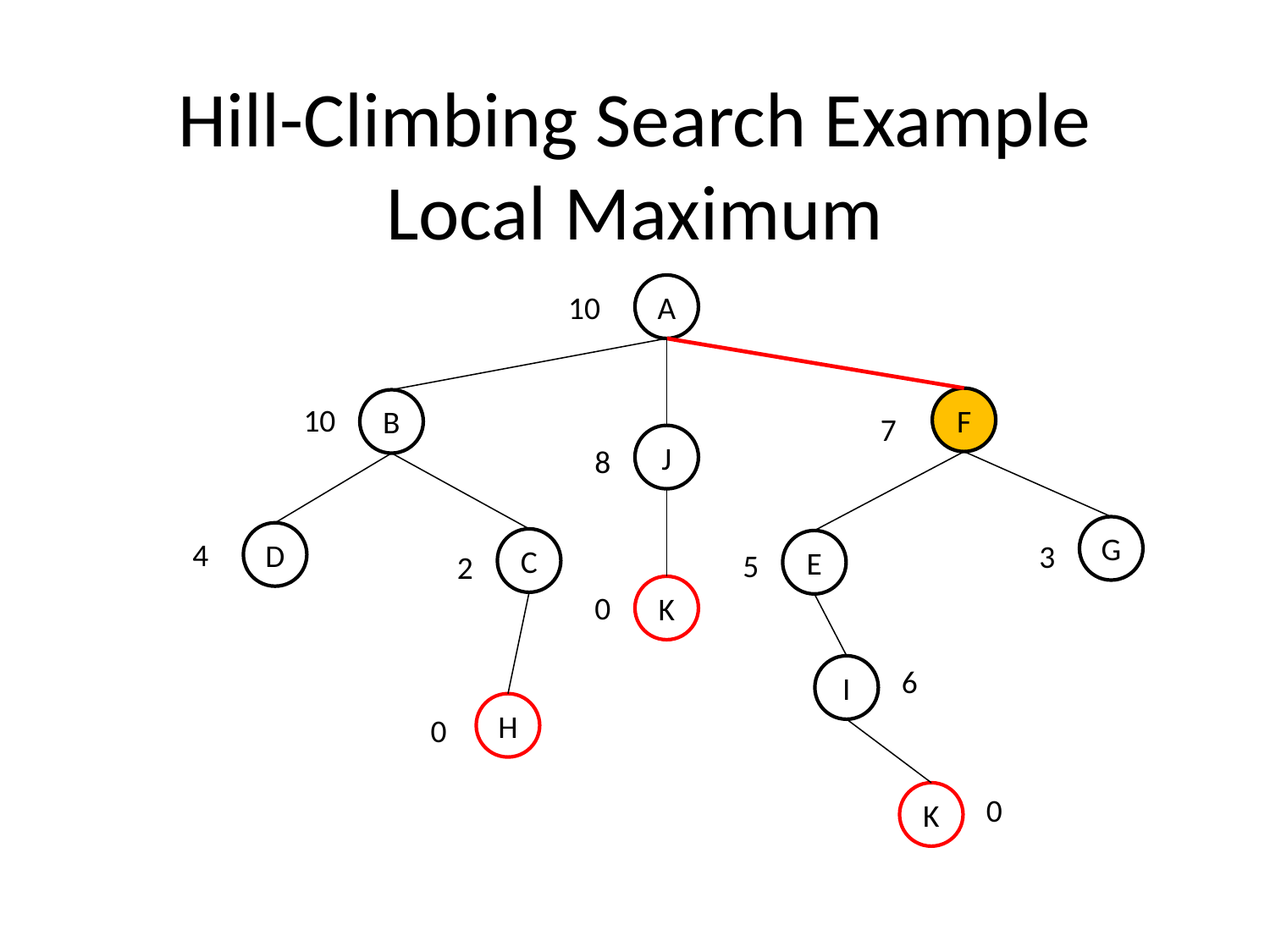

Hill-Climbing Search Example
Local Maximum
A
10
F
B
10
7
J
8
G
D
4
C
E
3
5
2
K
0
I
6
H
0
K
0